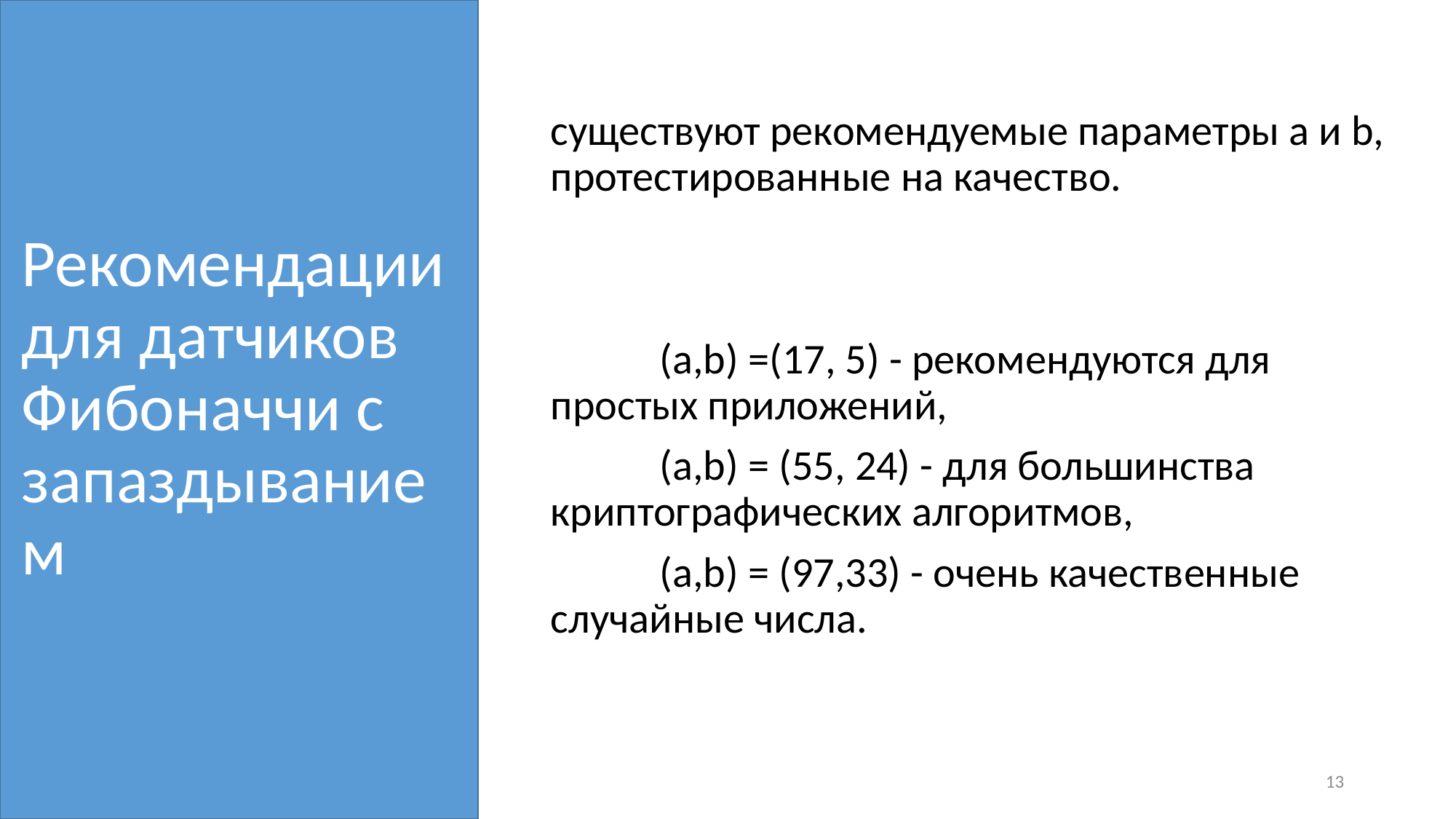

существуют рекомендуемые параметры a и b, протестированные на качество.

	(a,b) =(17, 5) - рекомендуются для простых приложений,
	(a,b) = (55, 24) - для большинства криптографических алгоритмов,
	(a,b) = (97,33) - очень качественные случайные числа.
# Рекомендации для датчиков Фибоначчи с запаздыванием
13